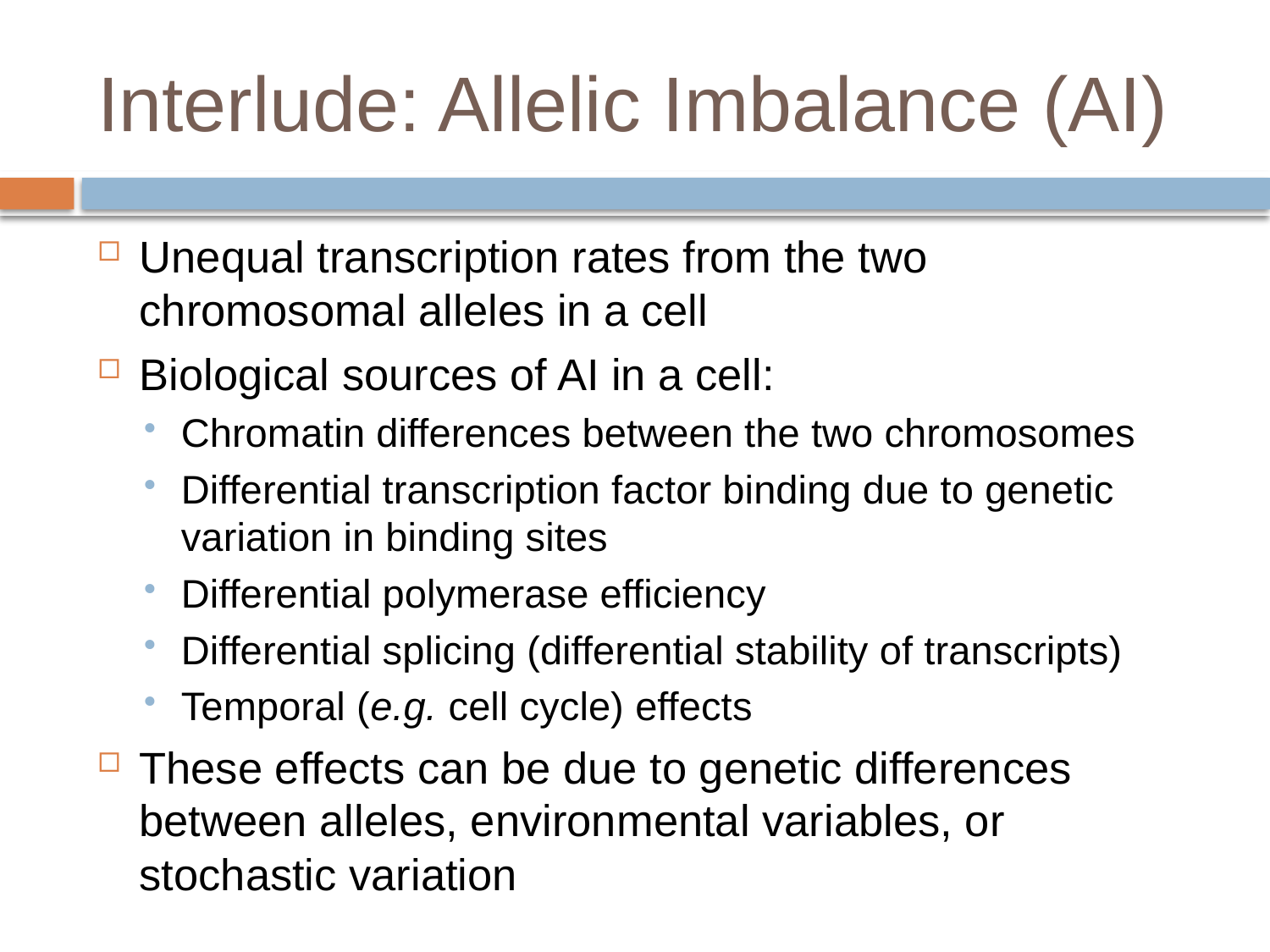

# Interlude: Allelic Imbalance (AI)
Unequal transcription rates from the two chromosomal alleles in a cell
Biological sources of AI in a cell:
Chromatin differences between the two chromosomes
Differential transcription factor binding due to genetic variation in binding sites
Differential polymerase efficiency
Differential splicing (differential stability of transcripts)
Temporal (e.g. cell cycle) effects
These effects can be due to genetic differences between alleles, environmental variables, or stochastic variation